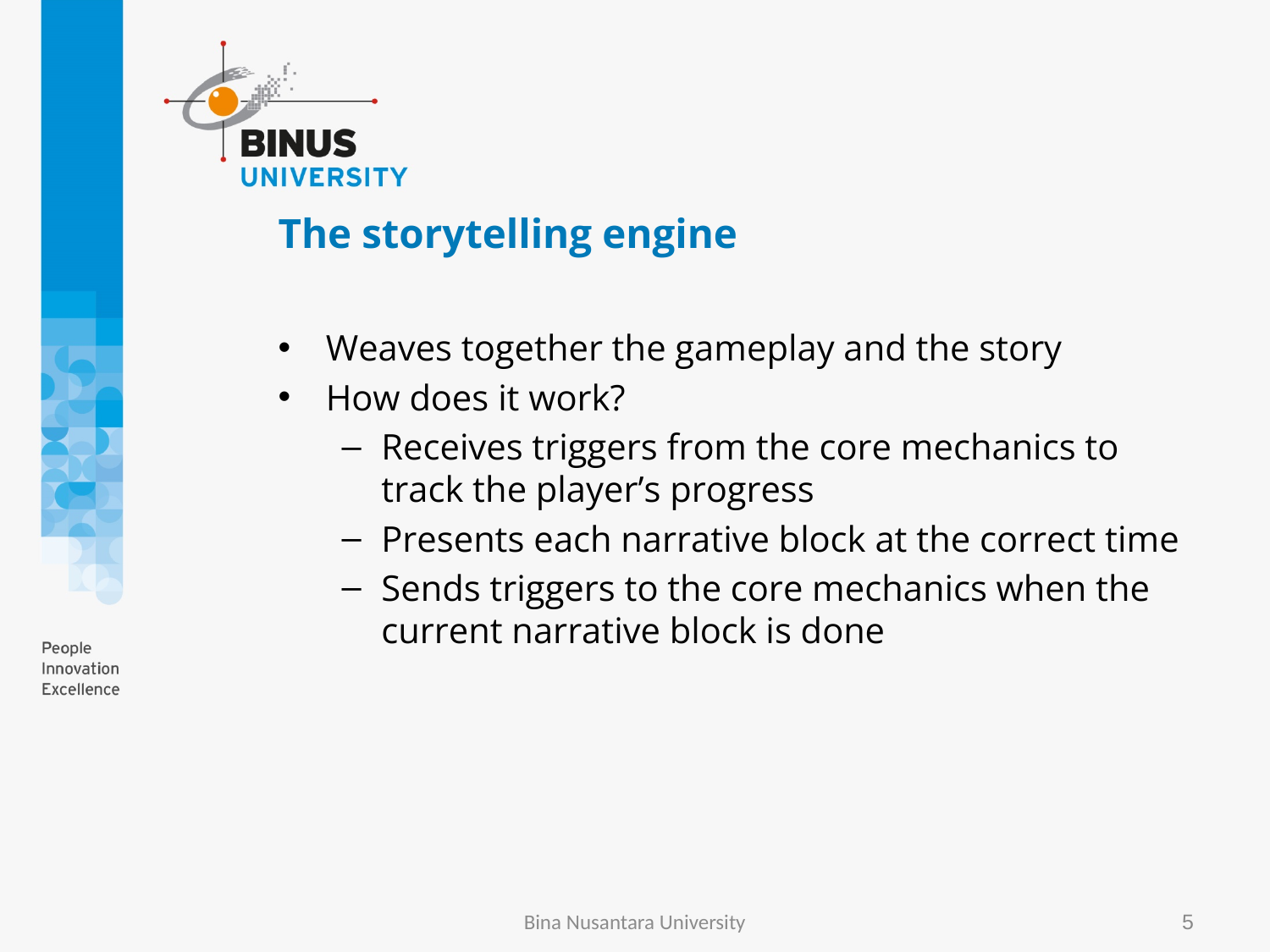

# The storytelling engine
Weaves together the gameplay and the story
How does it work?
Receives triggers from the core mechanics to track the player’s progress
Presents each narrative block at the correct time
Sends triggers to the core mechanics when the current narrative block is done

Bina Nusantara University
5